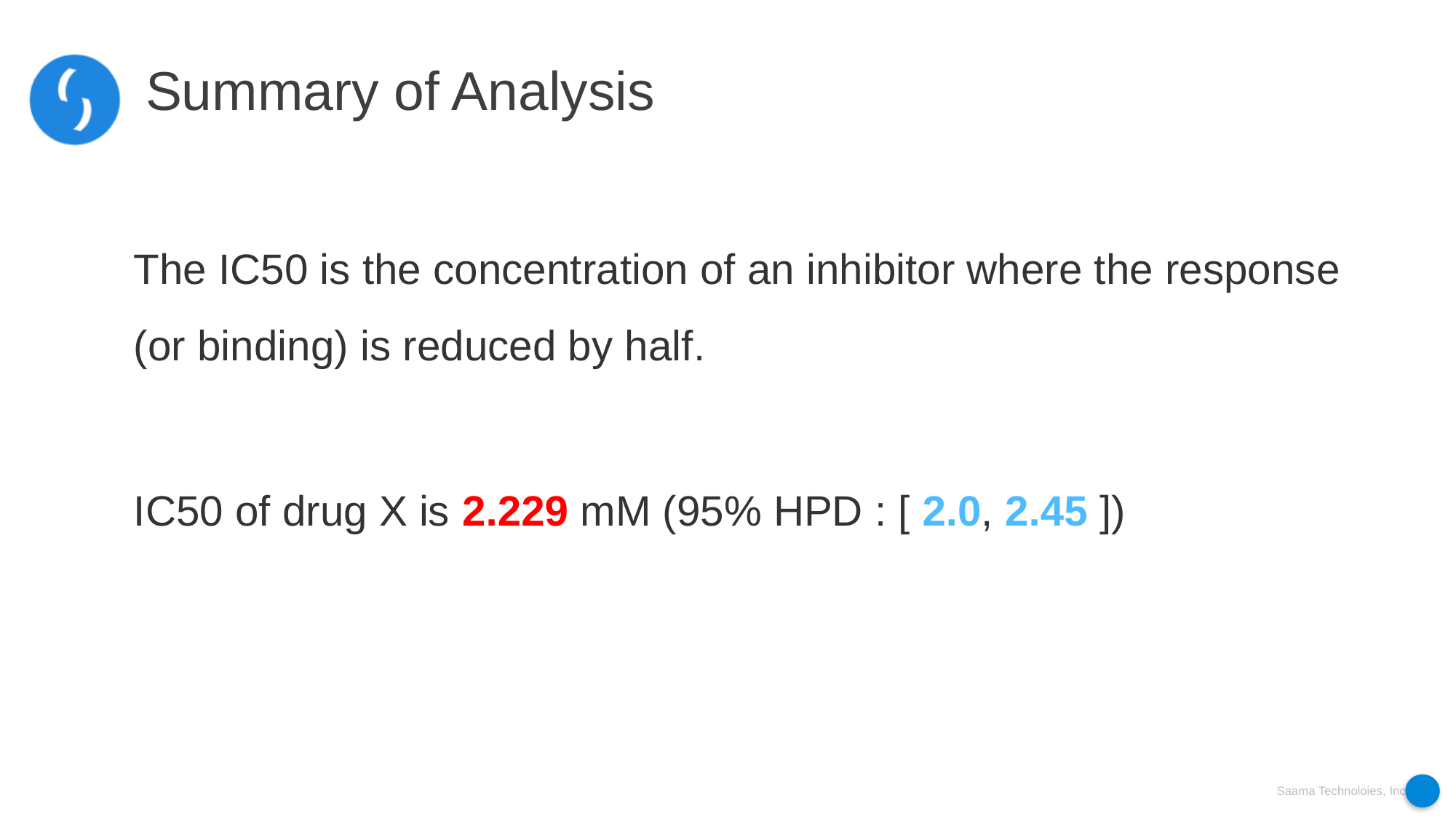

Summary of Analysis

The IC50 is the concentration of an inhibitor where the response (or binding) is reduced by half.

IC50 of drug X is 2.229 mM (95% HPD : [ 2.0, 2.45 ])